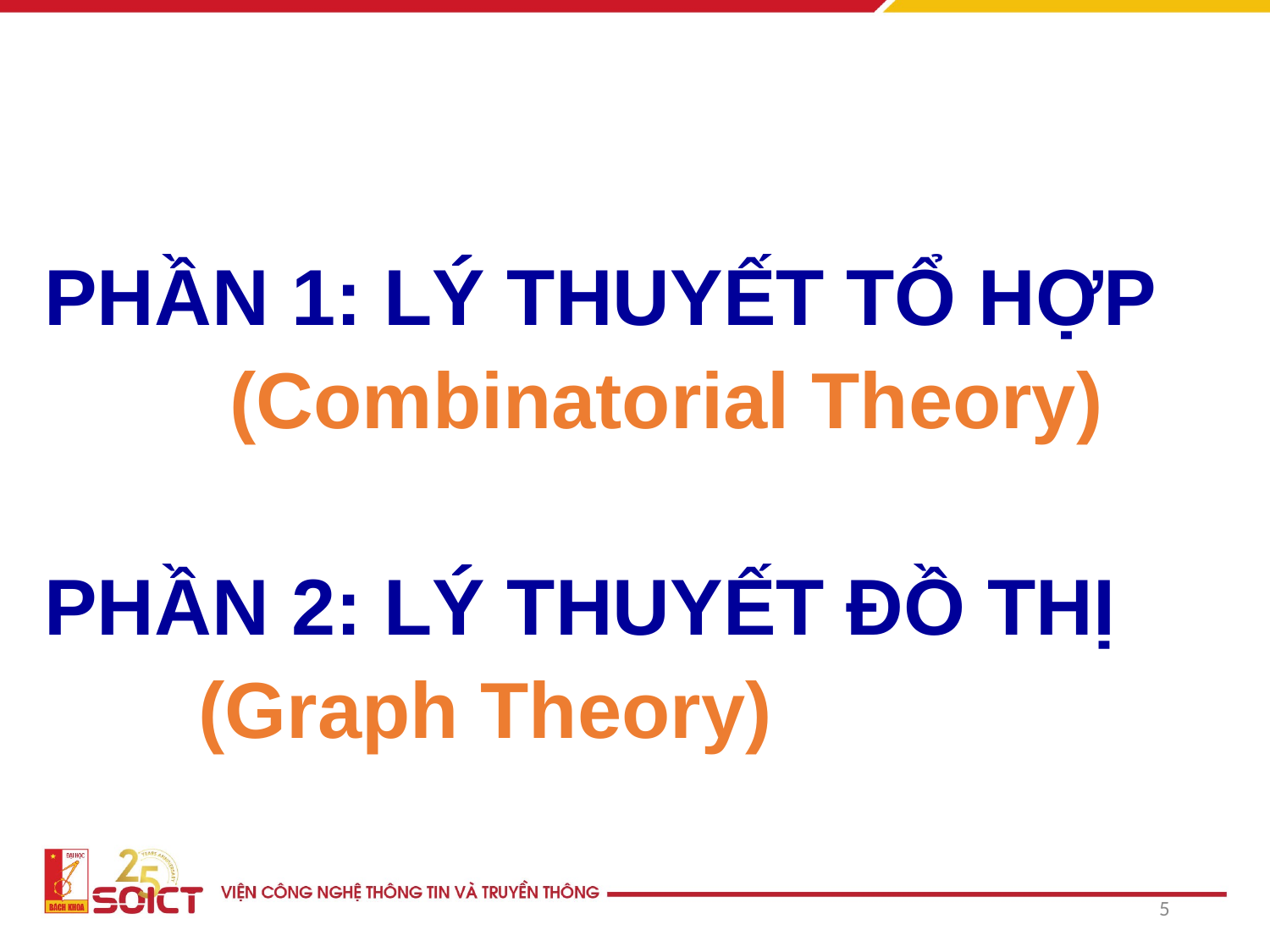

PHẦN 1: LÝ THUYẾT TỔ HỢP
(Combinatorial Theory)

PHẦN 2: LÝ THUYẾT ĐỒ THỊ
       (Graph Theory)

5